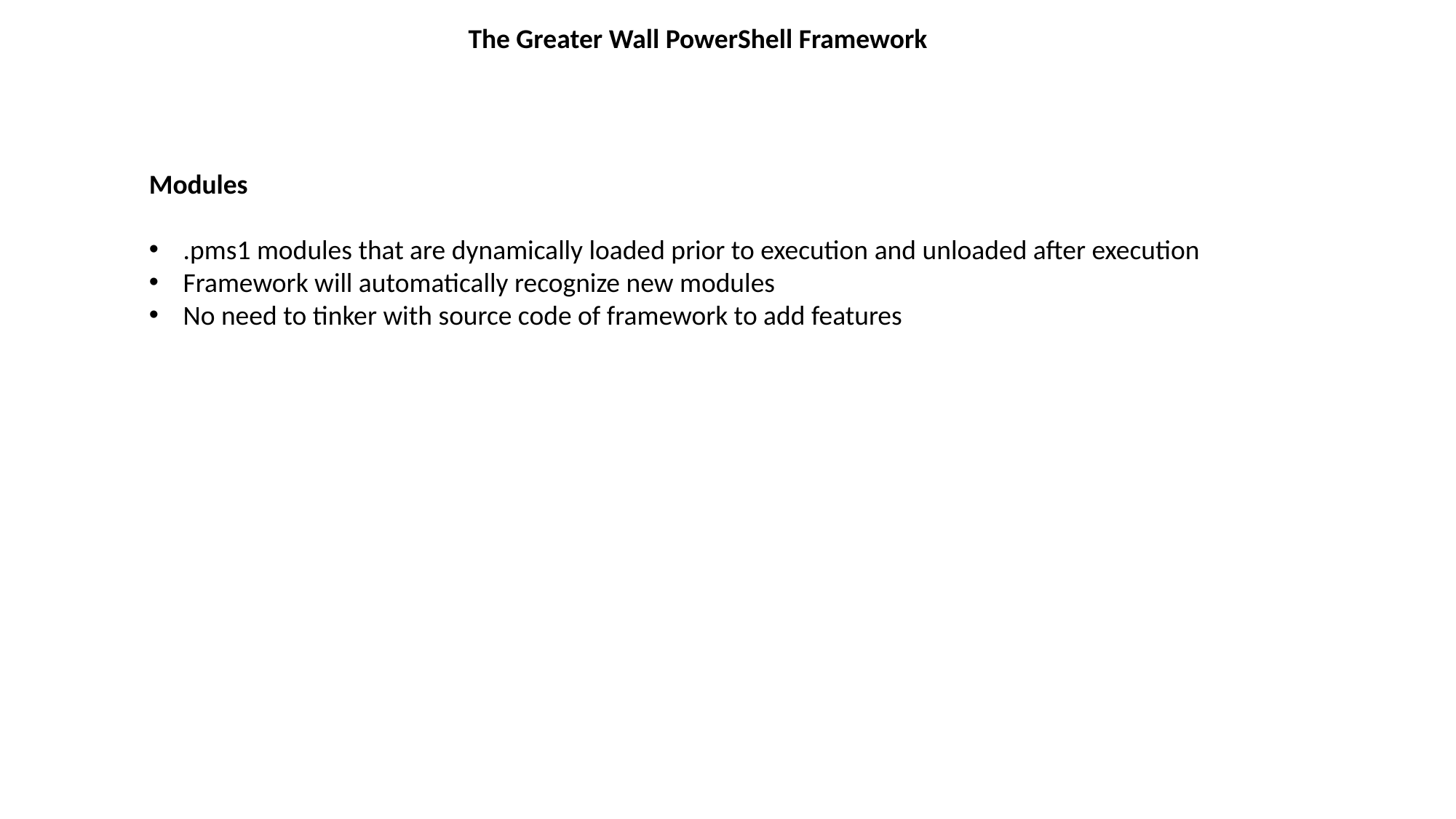

The Greater Wall PowerShell Framework
Modules

.pms1 modules that are dynamically loaded prior to execution and unloaded after execution
Framework will automatically recognize new modules
No need to tinker with source code of framework to add features